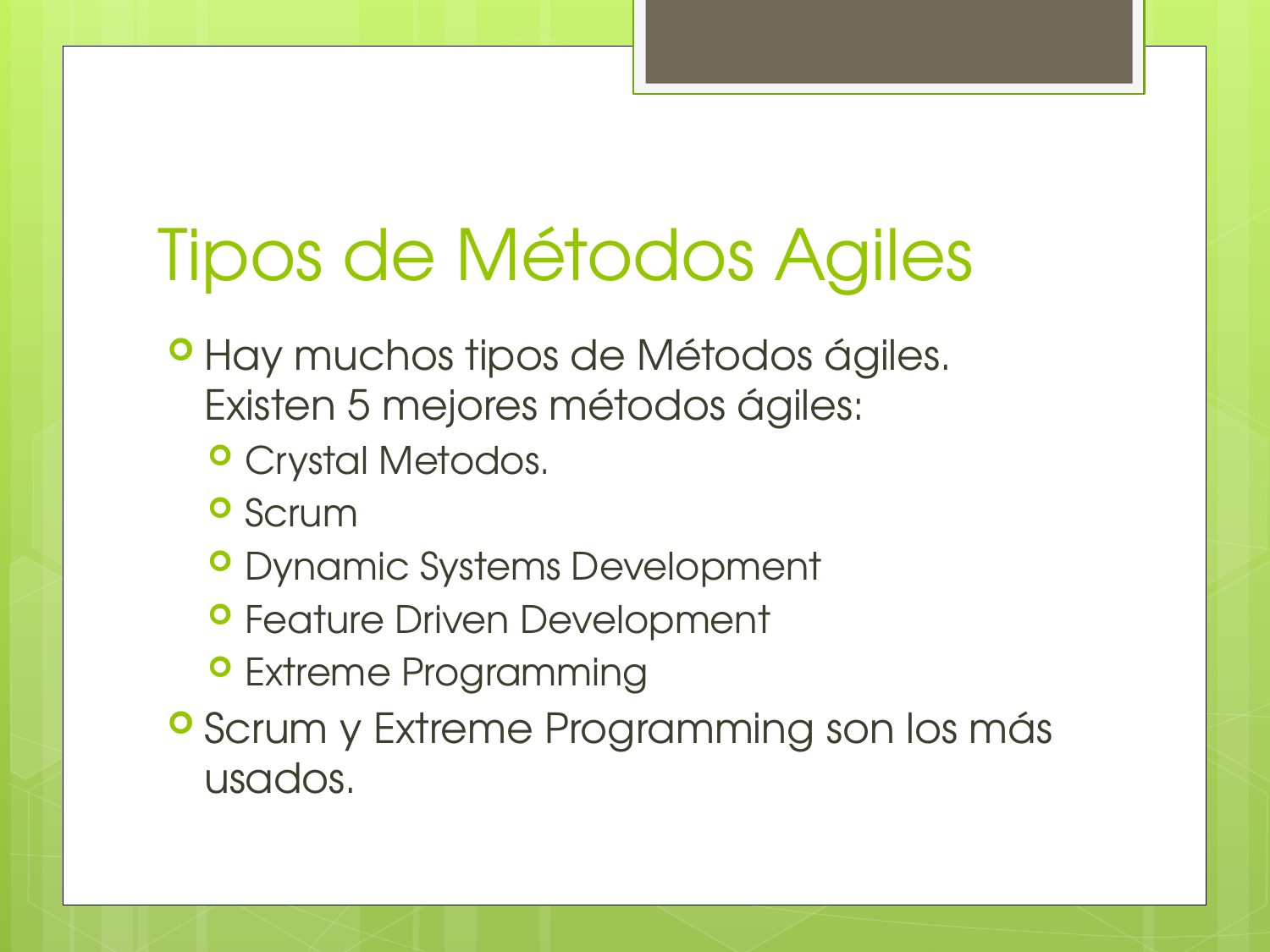

# Tipos de Métodos Agiles
Hay muchos tipos de Métodos ágiles. Existen 5 mejores métodos ágiles:
Crystal Metodos.
Scrum
Dynamic Systems Development
Feature Driven Development
Extreme Programming
Scrum y Extreme Programming son los más usados.